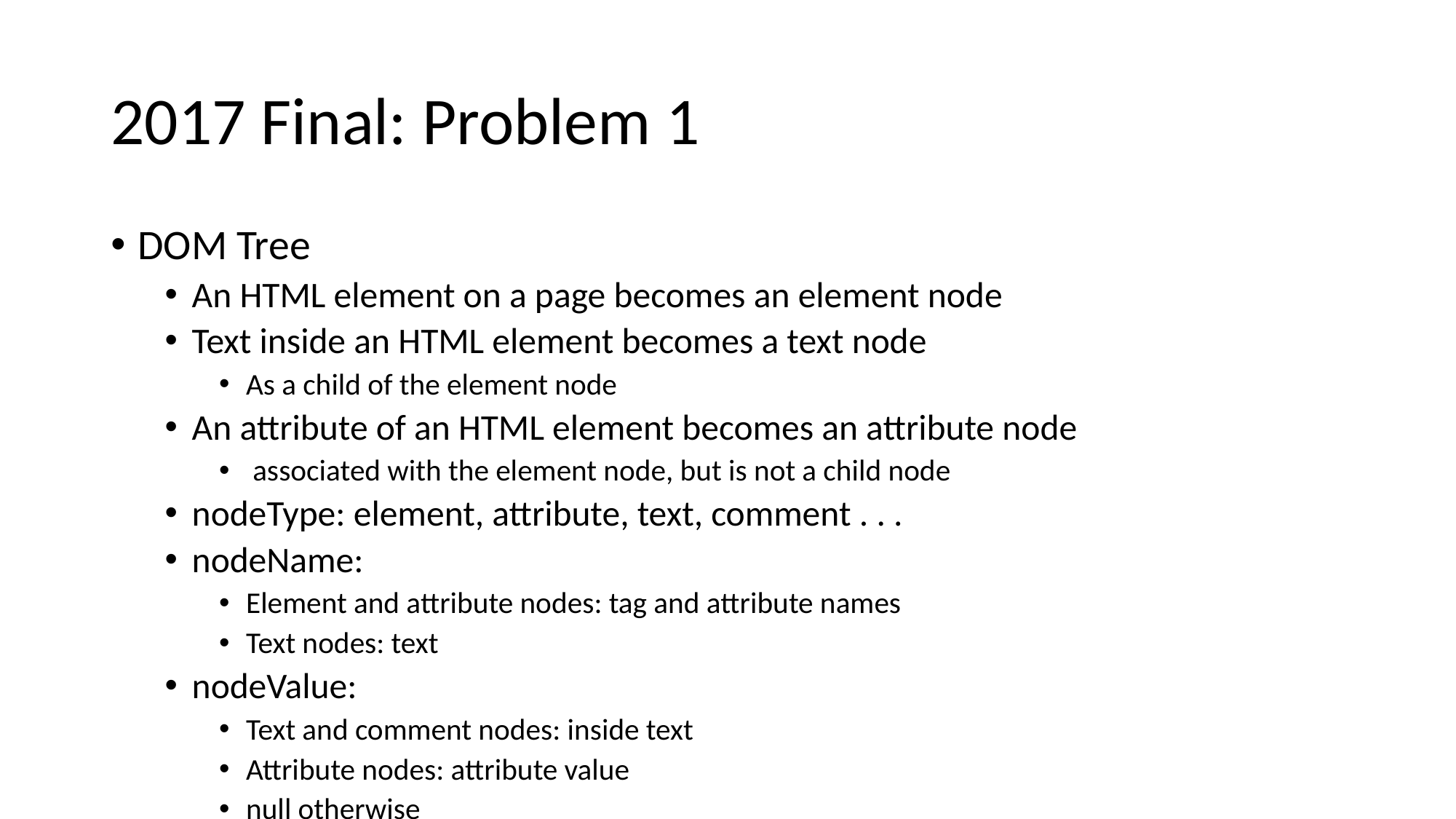

# 2017 Final: Problem 1
DOM Tree
An HTML element on a page becomes an element node
Text inside an HTML element becomes a text node
As a child of the element node
An attribute of an HTML element becomes an attribute node
 associated with the element node, but is not a child node
nodeType: element, attribute, text, comment . . .
nodeName:
Element and attribute nodes: tag and attribute names
Text nodes: text
nodeValue:
Text and comment nodes: inside text
Attribute nodes: attribute value
null otherwise